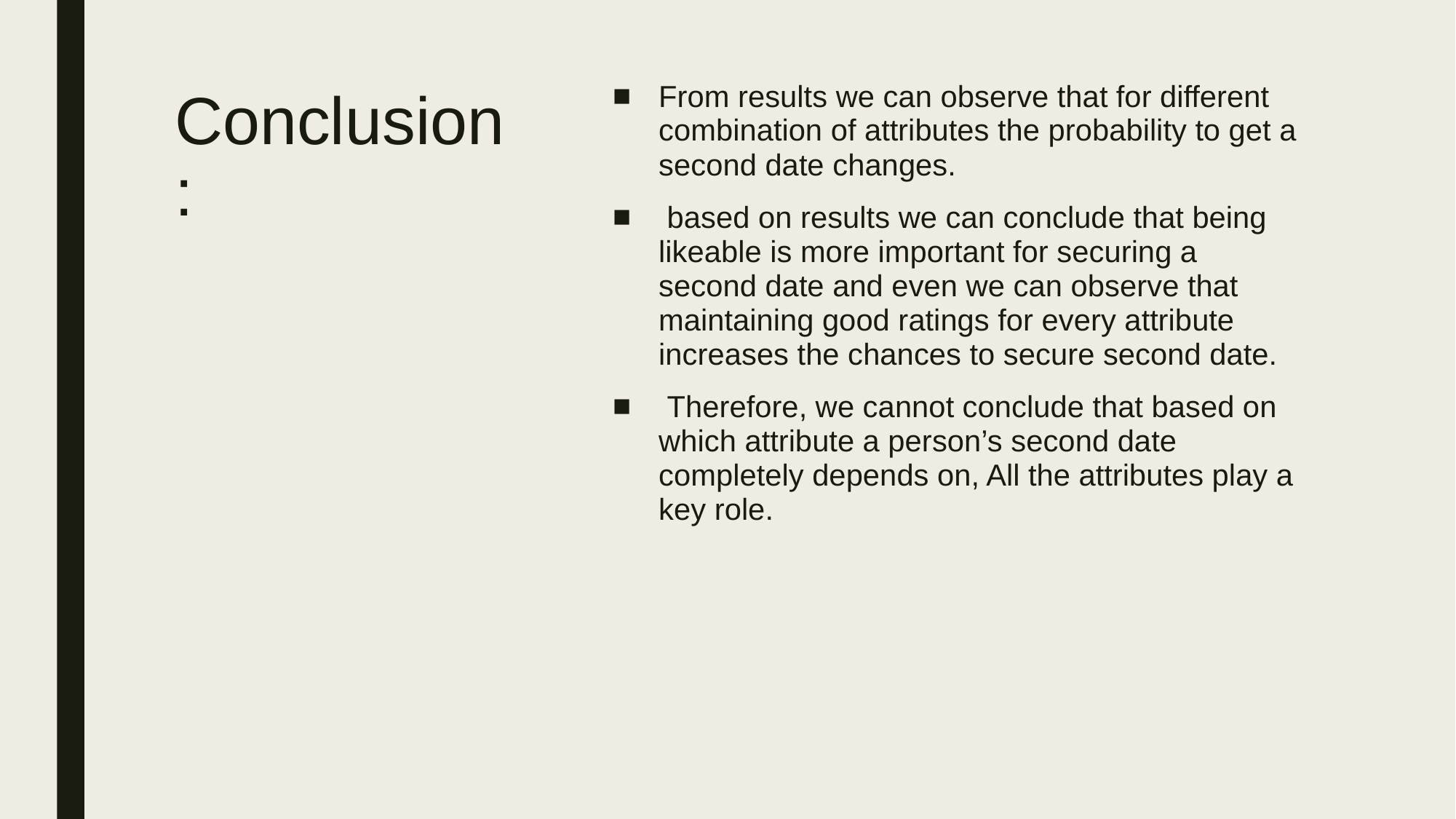

From results we can observe that for different combination of attributes the probability to get a second date changes.
 based on results we can conclude that being likeable is more important for securing a second date and even we can observe that maintaining good ratings for every attribute increases the chances to secure second date.
 Therefore, we cannot conclude that based on which attribute a person’s second date completely depends on, All the attributes play a key role.
# Conclusion: